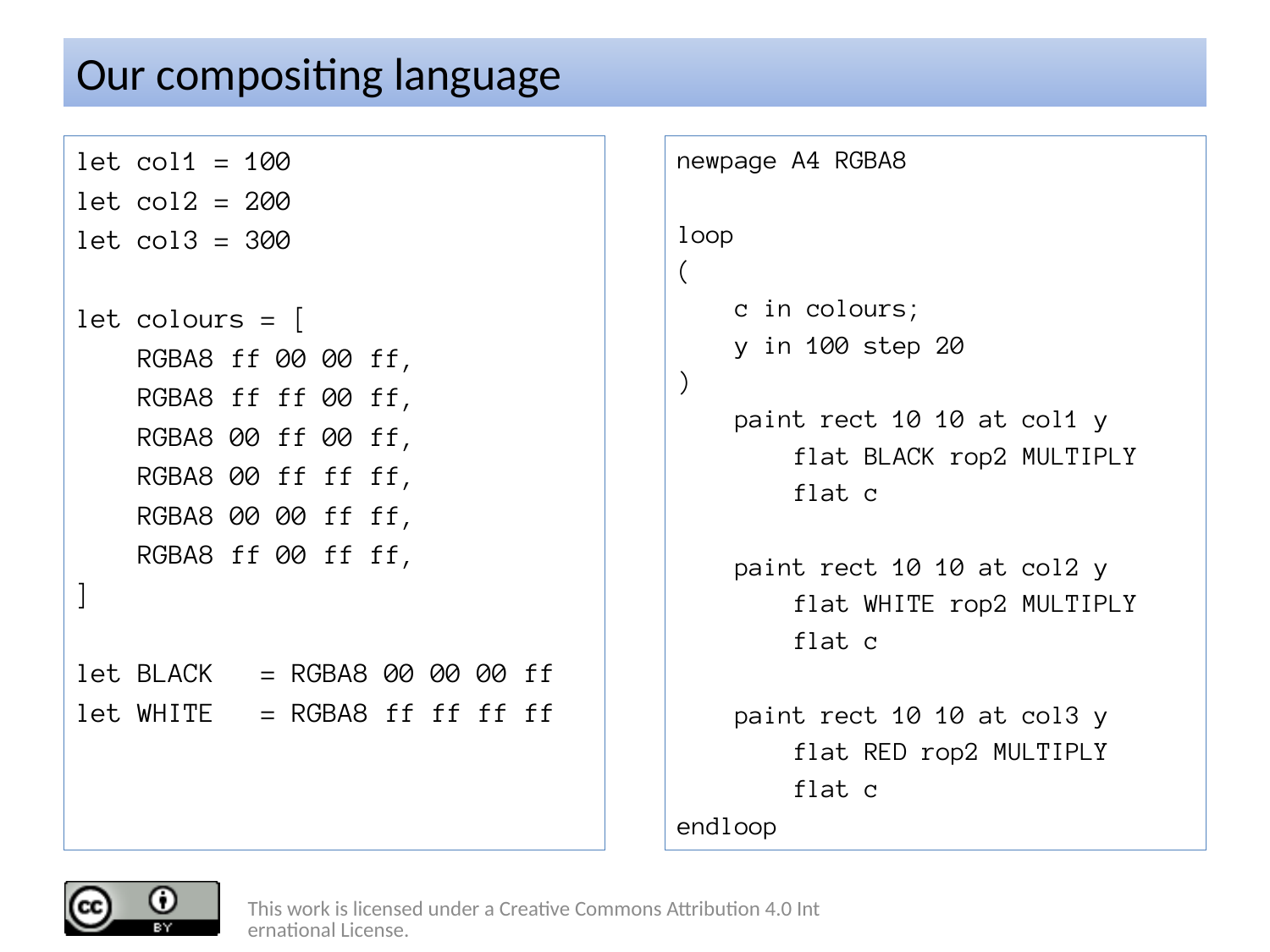

# Our compositing language
let col1 = 100
let col2 = 200
let col3 = 300

let colours = [
    RGBA8 ff 00 00 ff,
    RGBA8 ff ff 00 ff,
    RGBA8 00 ff 00 ff,
    RGBA8 00 ff ff ff,
    RGBA8 00 00 ff ff,
    RGBA8 ff 00 ff ff,
]

let BLACK   = RGBA8 00 00 00 ff
let WHITE   = RGBA8 ff ff ff ff
newpage A4 RGBA8

loop
(
    c in colours;
    y in 100 step 20
)
    paint rect 10 10 at col1 y
        flat BLACK rop2 MULTIPLY
        flat c

    paint rect 10 10 at col2 y
        flat WHITE rop2 MULTIPLY
        flat c

    paint rect 10 10 at col3 y
        flat RED rop2 MULTIPLY
        flat c
endloop
This work is licensed under a Creative Commons Attribution 4.0 International License.